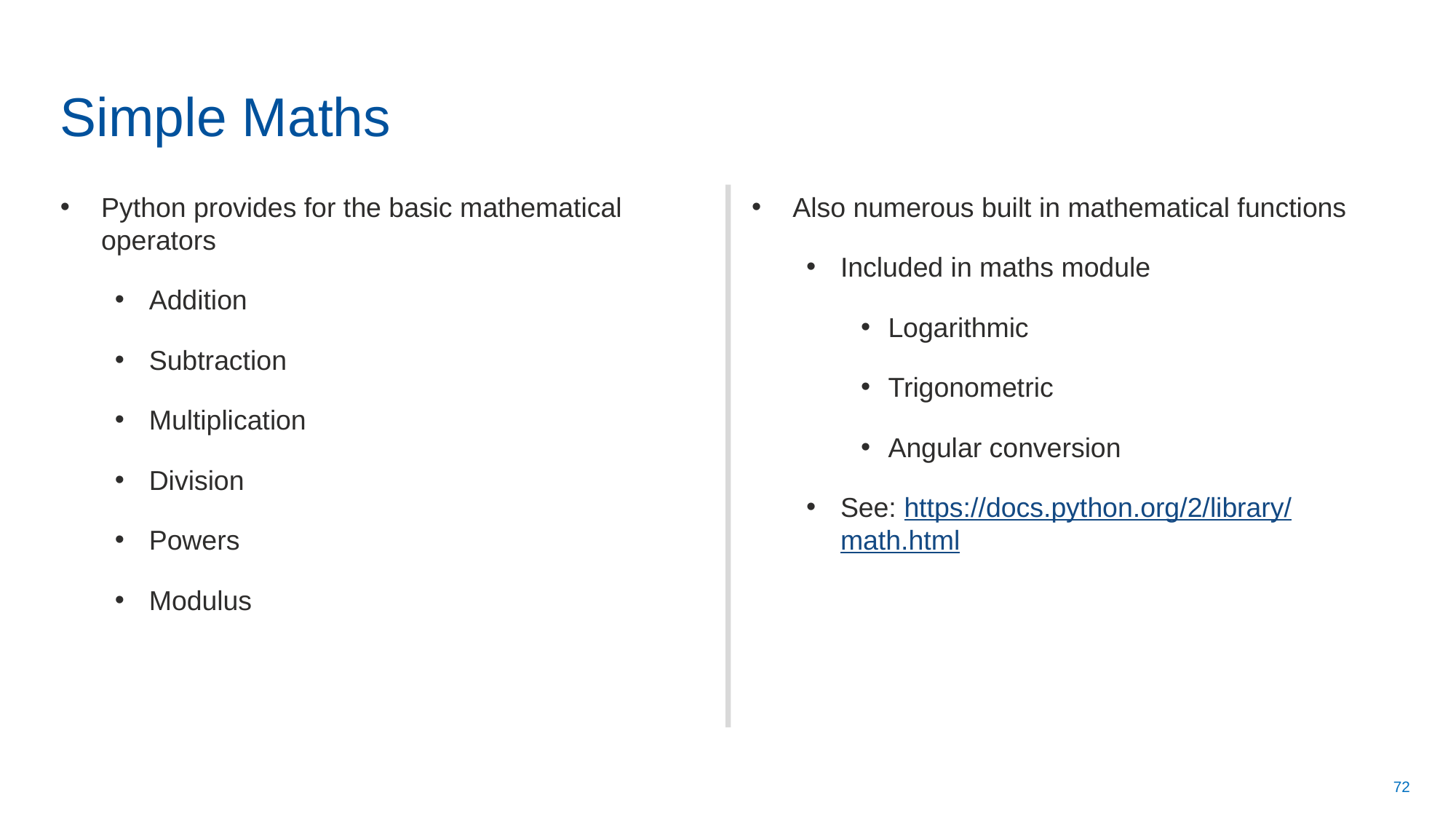

# Simple Maths
Python provides for the basic mathematical operators
Addition
Subtraction
Multiplication
Division
Powers
Modulus
Also numerous built in mathematical functions
Included in maths module
Logarithmic
Trigonometric
Angular conversion
See: https://docs.python.org/2/library/math.html